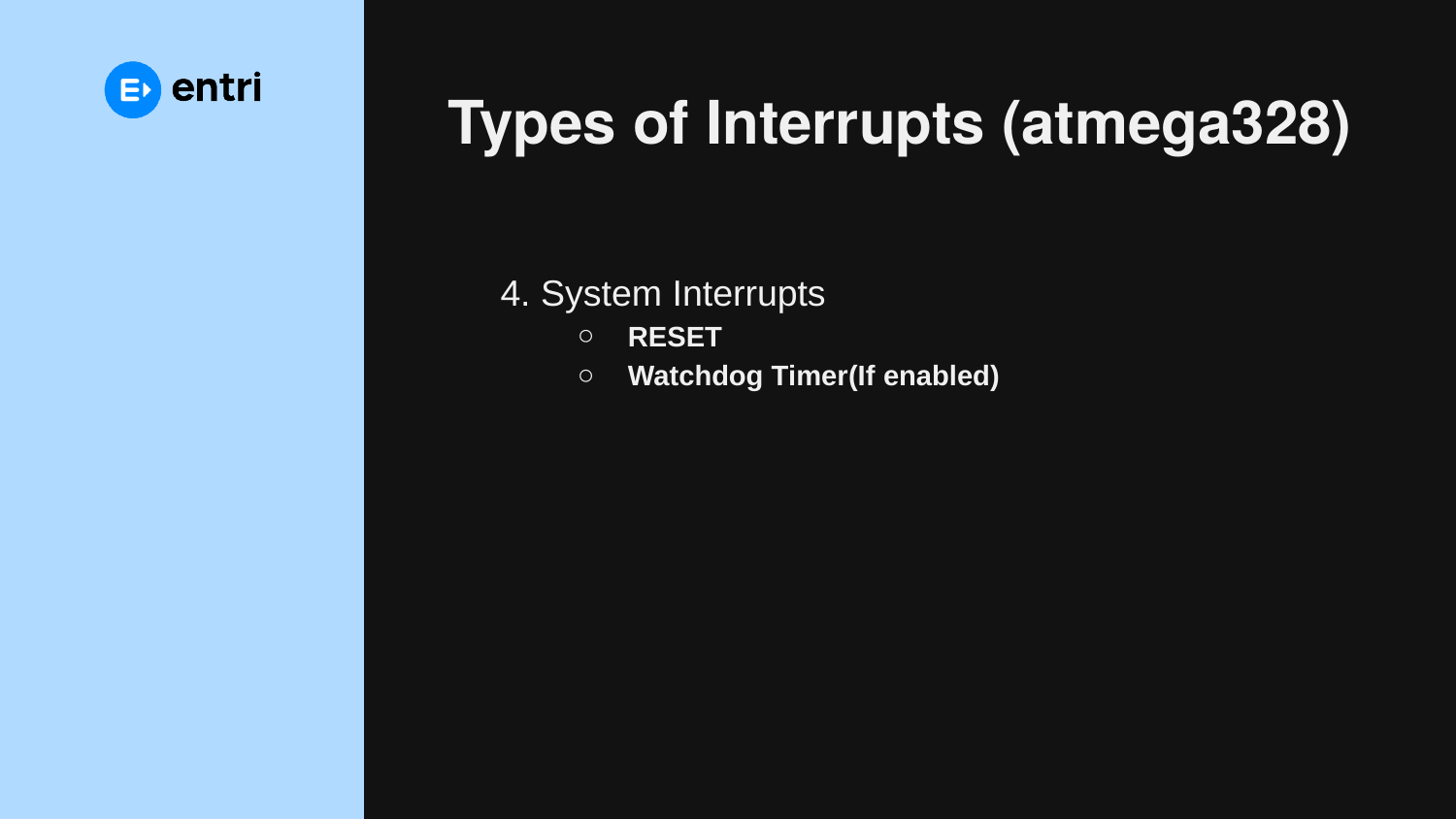

# Types of Interrupts (atmega328)

4. System Interrupts
RESET
Watchdog Timer(If enabled)